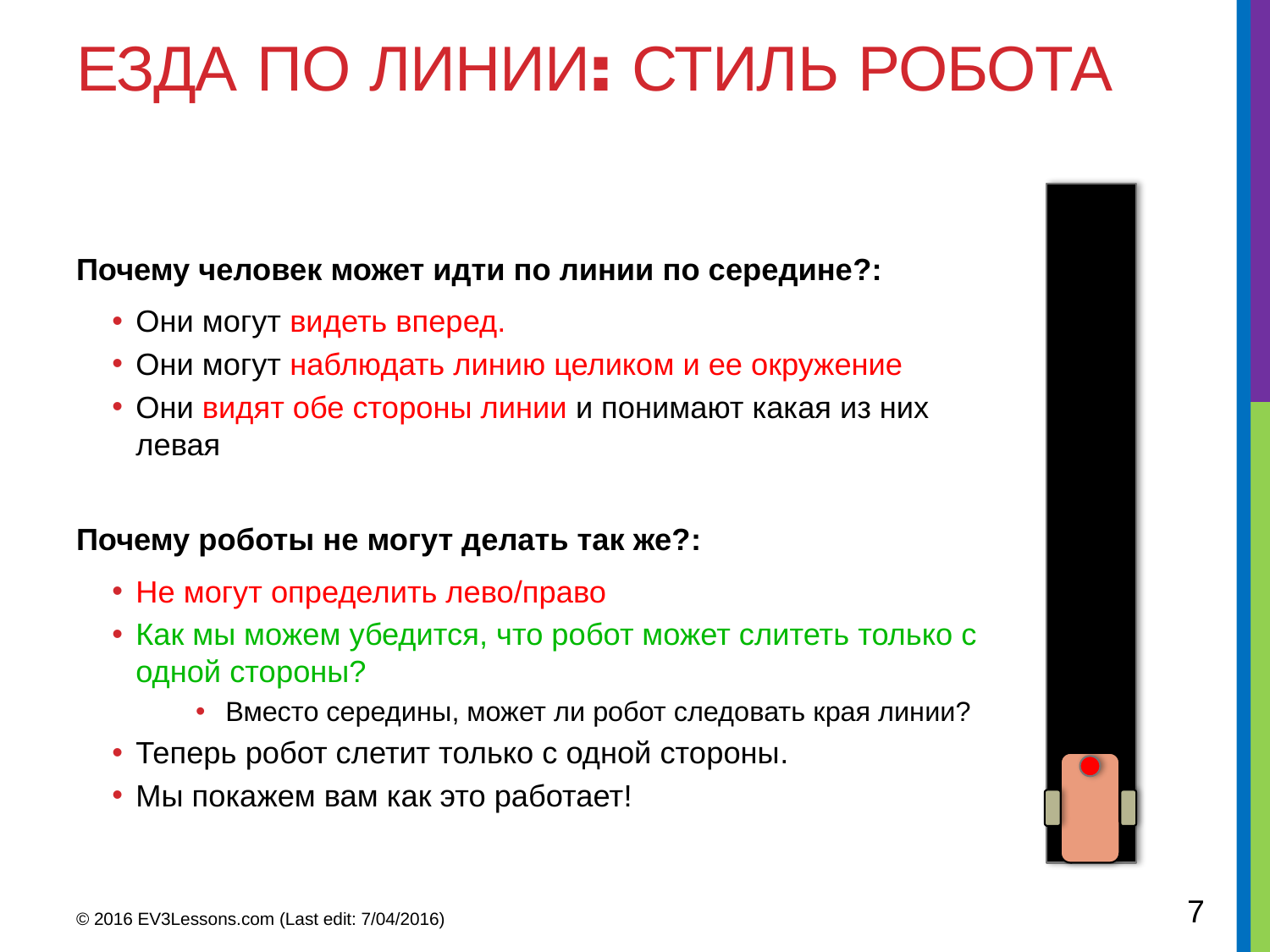

# Езда по линии: Стиль робота

Почему человек может идти по линии по середине?:
Они могут видеть вперед.
Они могут наблюдать линию целиком и ее окружение
Они видят обе стороны линии и понимают какая из них левая

Почему роботы не могут делать так же?:
Не могут определить лево/право
Как мы можем убедится, что робот может слитеть только с одной стороны?
Вместо середины, может ли робот следовать края линии?
Теперь робот слетит только с одной стороны.
Мы покажем вам как это работает!

7
© 2016 EV3Lessons.com (Last edit: 7/04/2016)